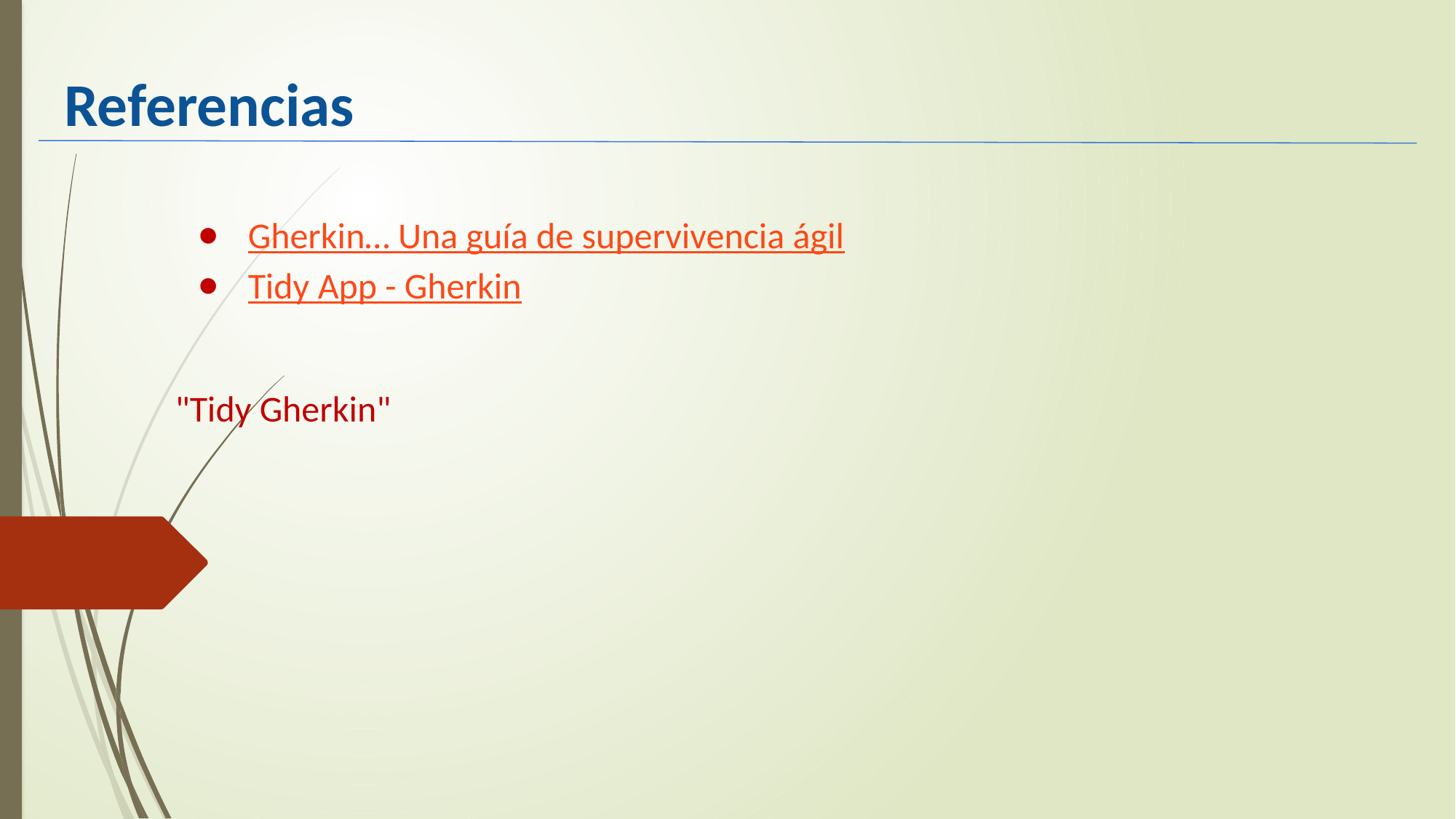

# Referencias
Gherkin… Una guía de supervivencia ágil
Tidy App - Gherkin

"Tidy Gherkin"